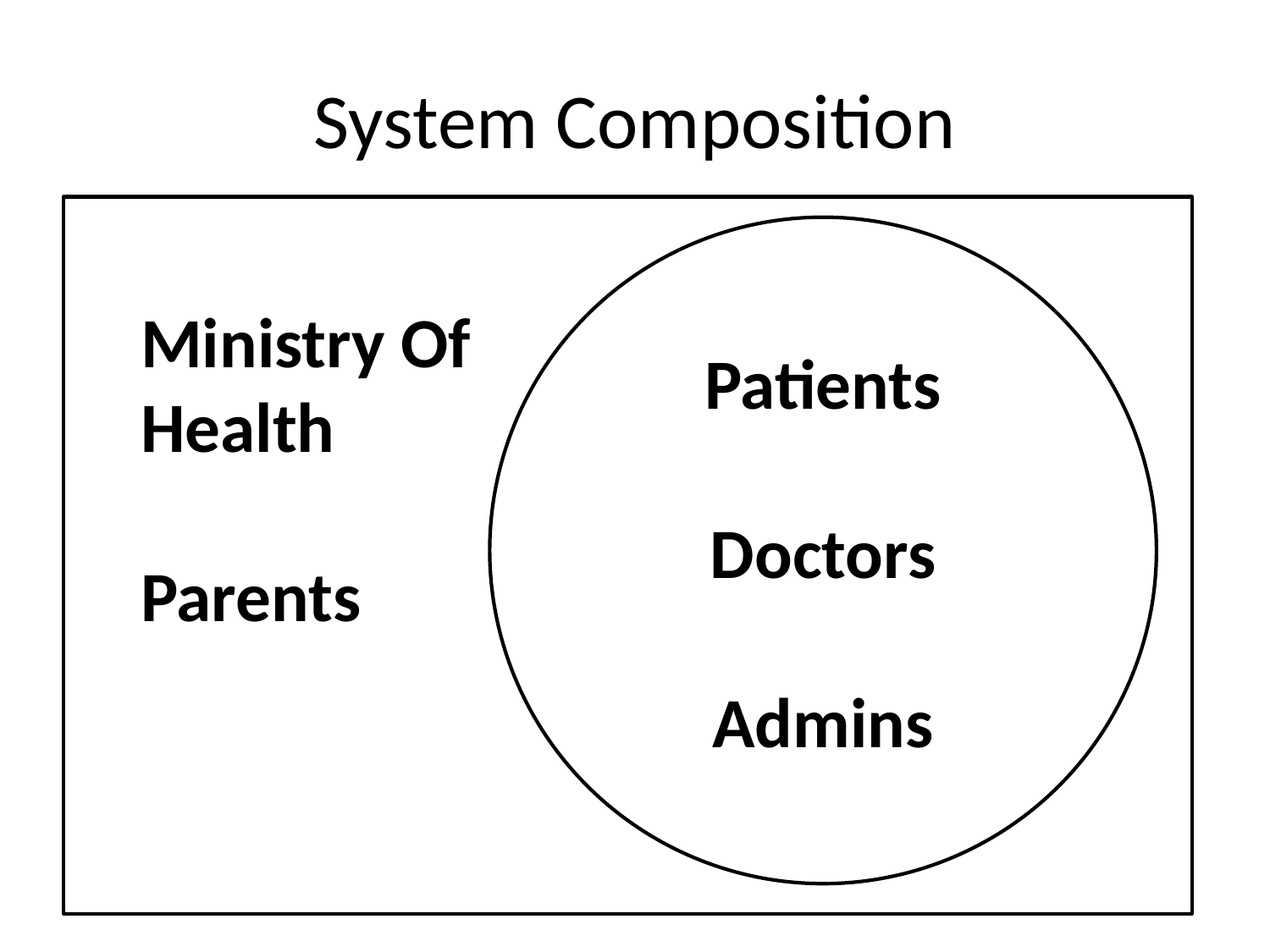

# System Composition

Patients

Doctors

Admins
Ministry Of Health

Parents